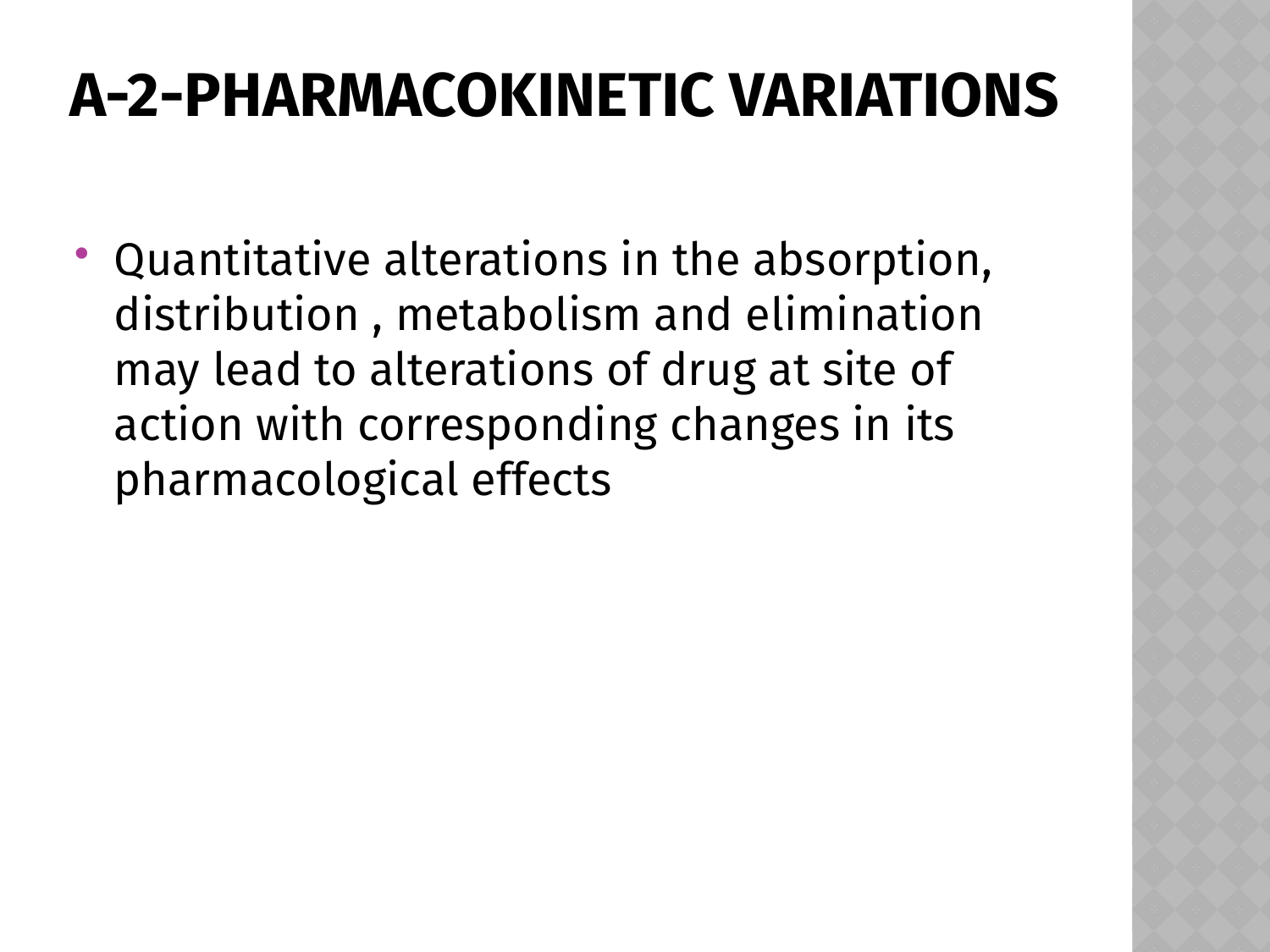

# A-2-Pharmacokinetic variations
Quantitative alterations in the absorption, distribution , metabolism and elimination may lead to alterations of drug at site of action with corresponding changes in its pharmacological effects